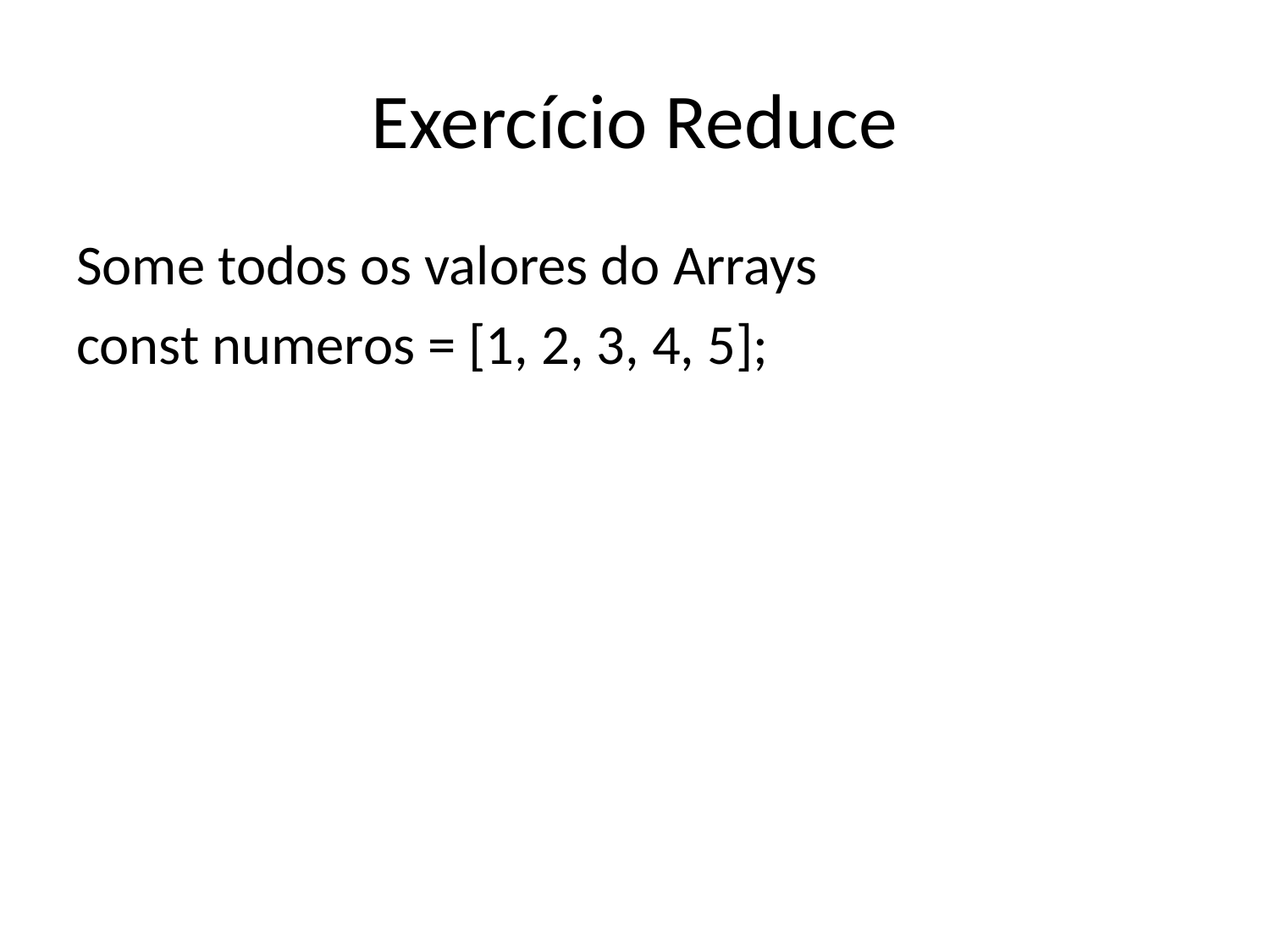

# Exercício Reduce
Some todos os valores do Arrays
const numeros = [1, 2, 3, 4, 5];